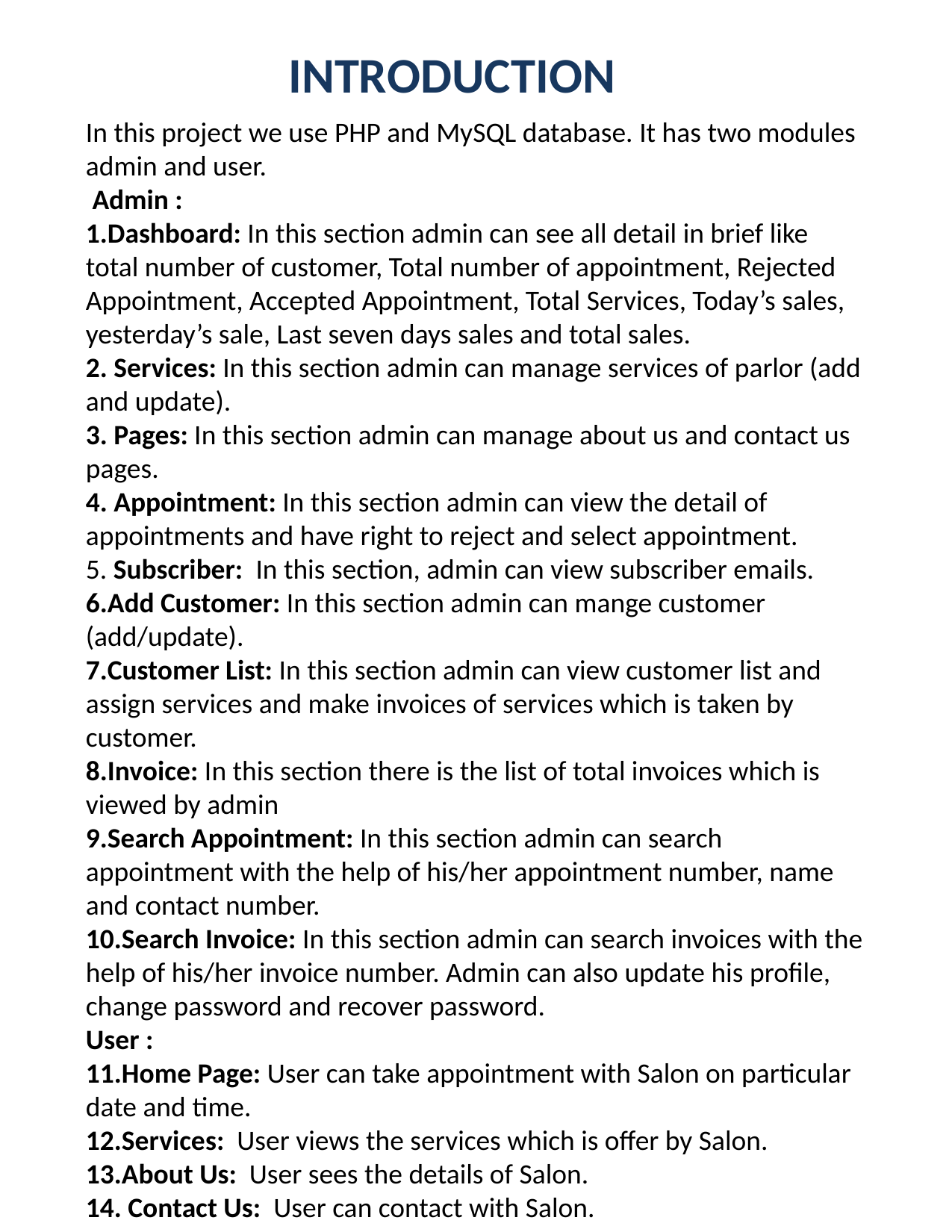

INTRODUCTION
In this project we use PHP and MySQL database. It has two modules admin and user.
 Admin :
Dashboard: In this section admin can see all detail in brief like total number of customer, Total number of appointment, Rejected Appointment, Accepted Appointment, Total Services, Today’s sales, yesterday’s sale, Last seven days sales and total sales.
 Services: In this section admin can manage services of parlor (add and update).
 Pages: In this section admin can manage about us and contact us pages.
 Appointment: In this section admin can view the detail of appointments and have right to reject and select appointment.
 Subscriber:  In this section, admin can view subscriber emails.
Add Customer: In this section admin can mange customer (add/update).
Customer List: In this section admin can view customer list and assign services and make invoices of services which is taken by customer.
Invoice: In this section there is the list of total invoices which is viewed by admin
Search Appointment: In this section admin can search appointment with the help of his/her appointment number, name and contact number.
Search Invoice: In this section admin can search invoices with the help of his/her invoice number. Admin can also update his profile, change password and recover password.
User :
Home Page: User can take appointment with Salon on particular date and time.
Services:  User views the services which is offer by Salon.
About Us:  User sees the details of Salon.
 Contact Us:  User can contact with Salon.